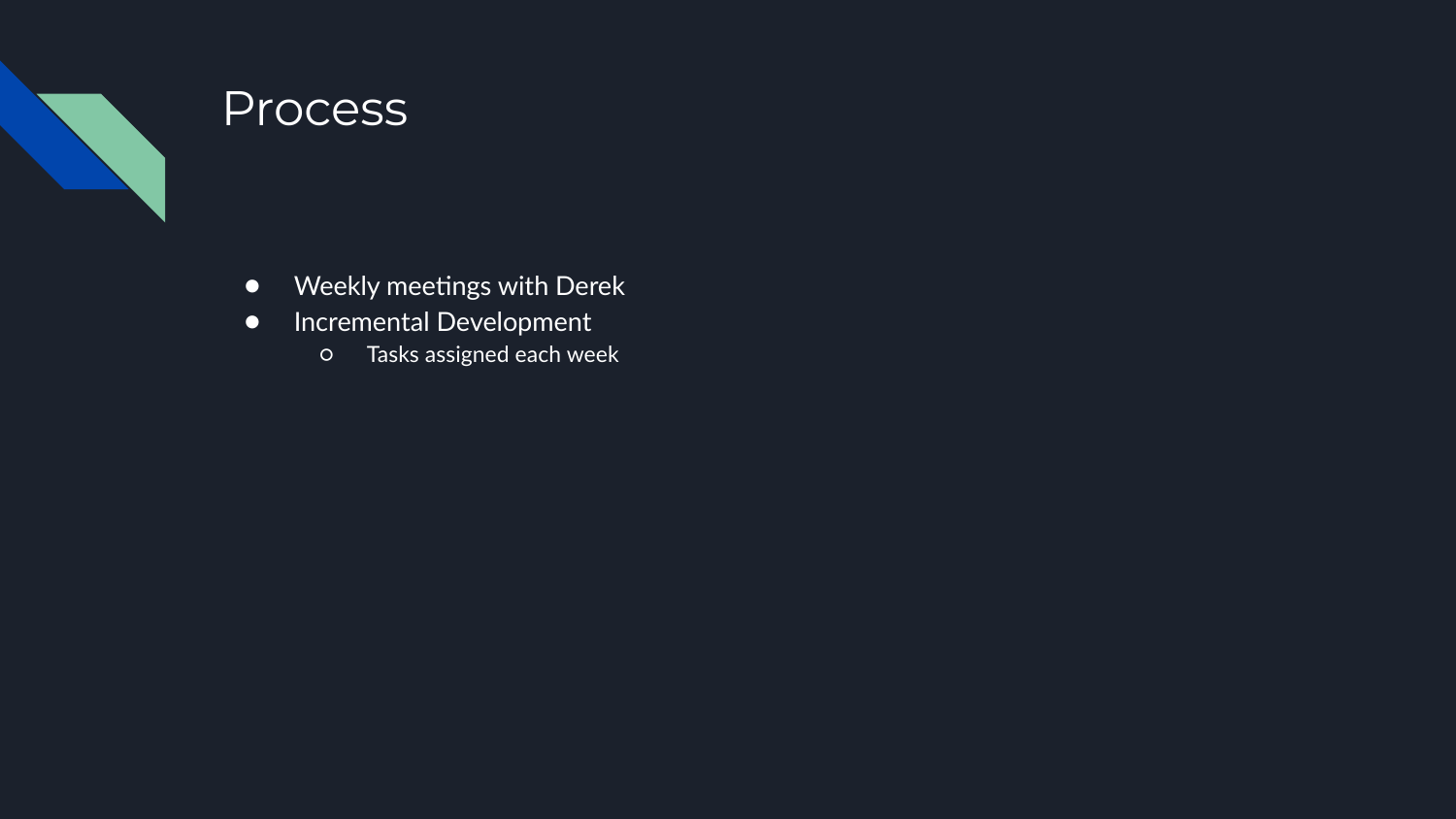

# Process
Weekly meetings with Derek
Incremental Development
Tasks assigned each week